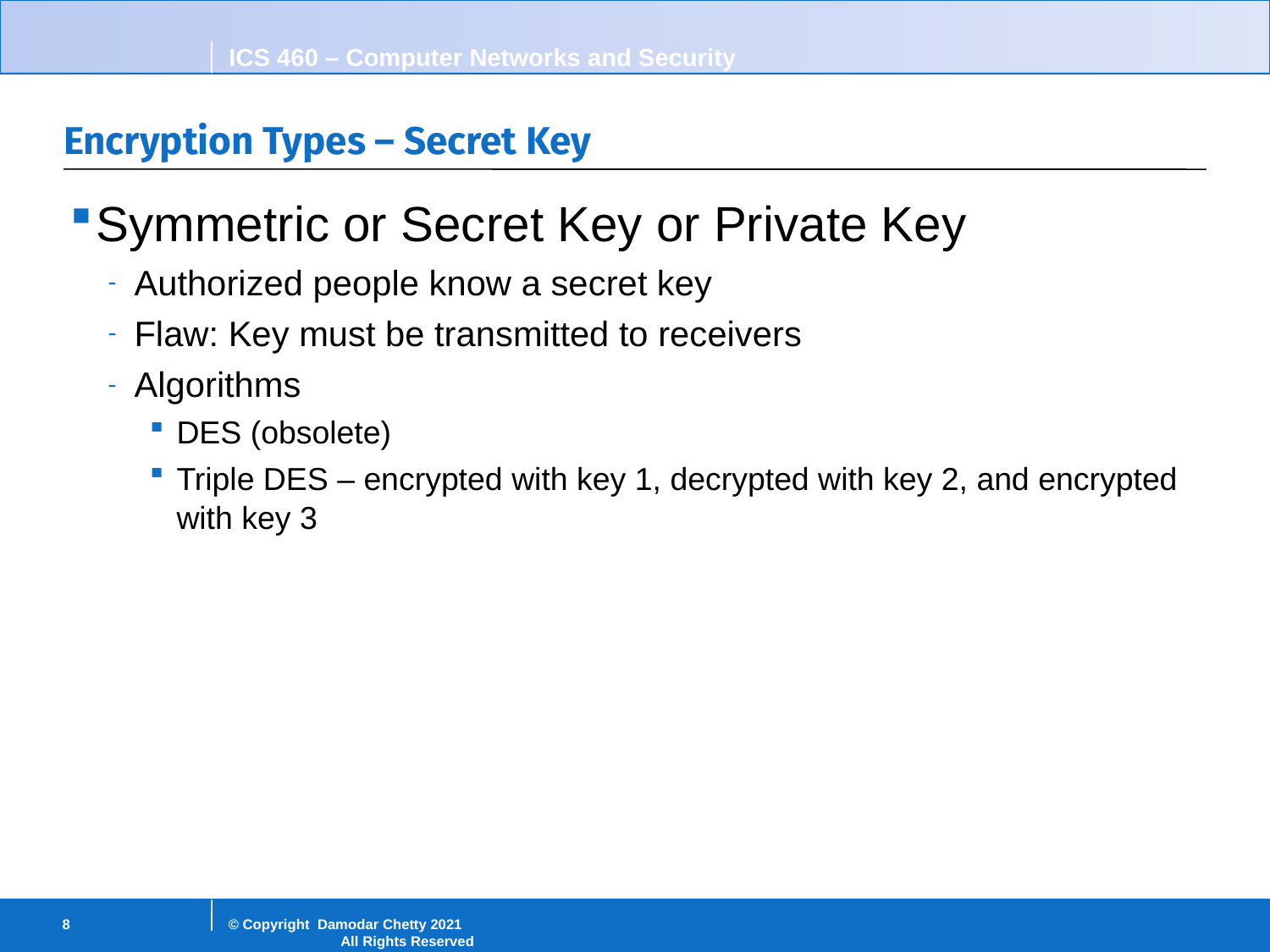

# Encryption Types – Secret Key
Symmetric or Secret Key or Private Key
Authorized people know a secret key
Flaw: Key must be transmitted to receivers
Algorithms
DES (obsolete)
Triple DES – encrypted with key 1, decrypted with key 2, and encrypted with key 3

8